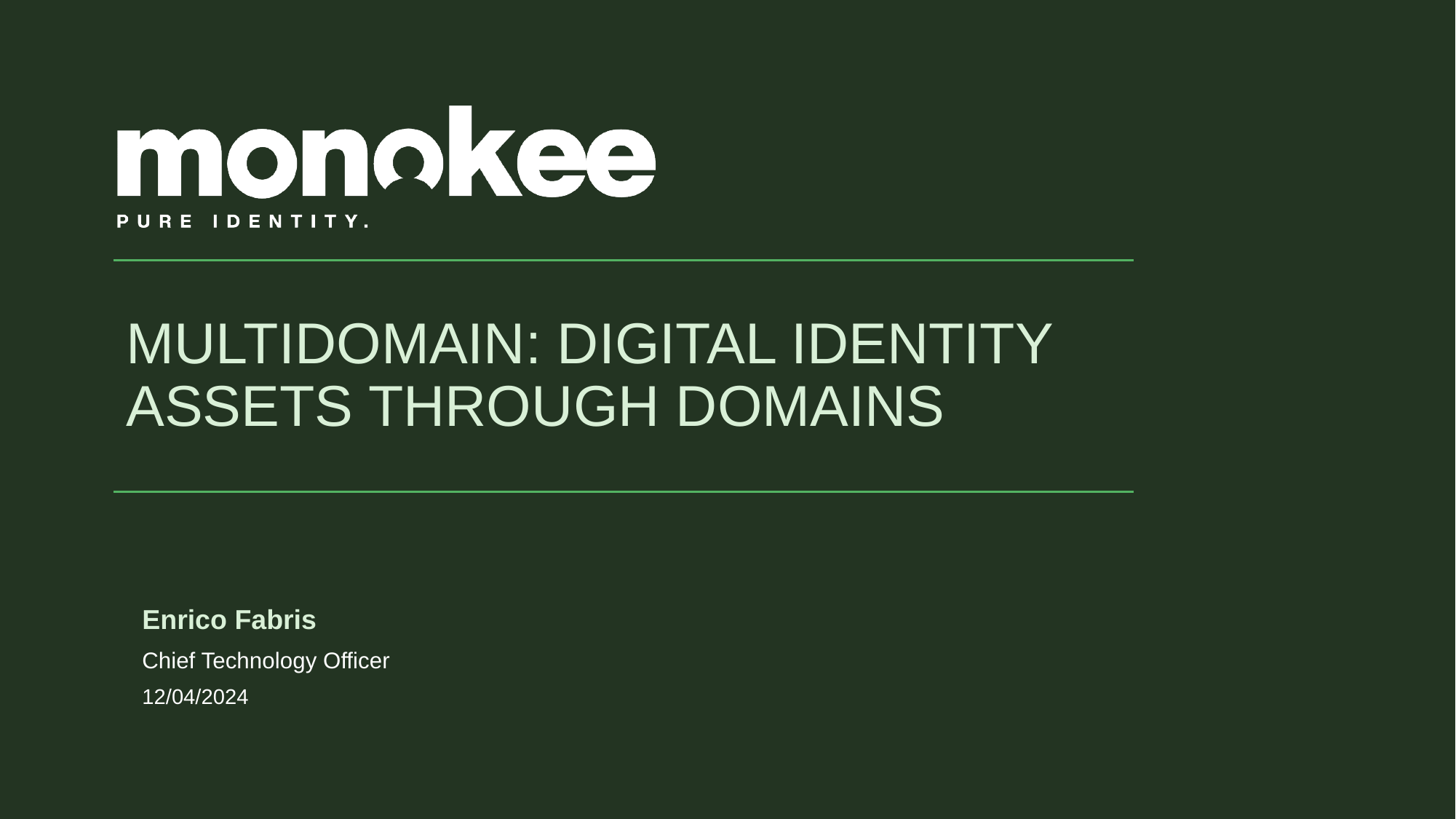

# MultiDomain: DIGITAL IDENTITY ASSETS through domains
Enrico Fabris
Chief Technology Officer
12/04/2024